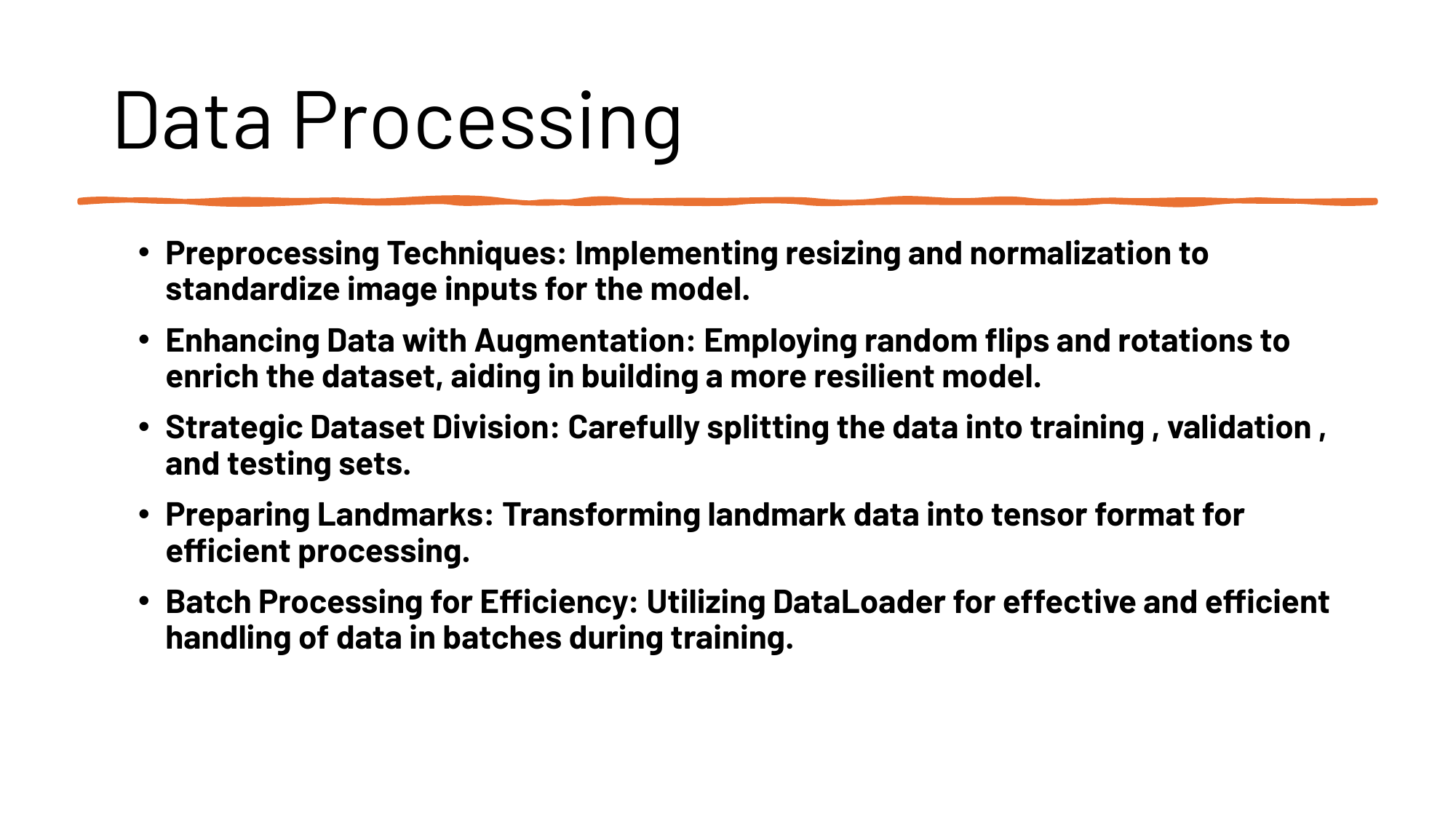

# Data Processing

Preprocessing Techniques: Implementing resizing and normalization to standardize image inputs for the model.
Enhancing Data with Augmentation: Employing random flips and rotations to enrich the dataset, aiding in building a more resilient model.
Strategic Dataset Division: Carefully splitting the data into training , validation , and testing sets.
Preparing Landmarks: Transforming landmark data into tensor format for efficient processing.
Batch Processing for Efficiency: Utilizing DataLoader for effective and efficient handling of data in batches during training.